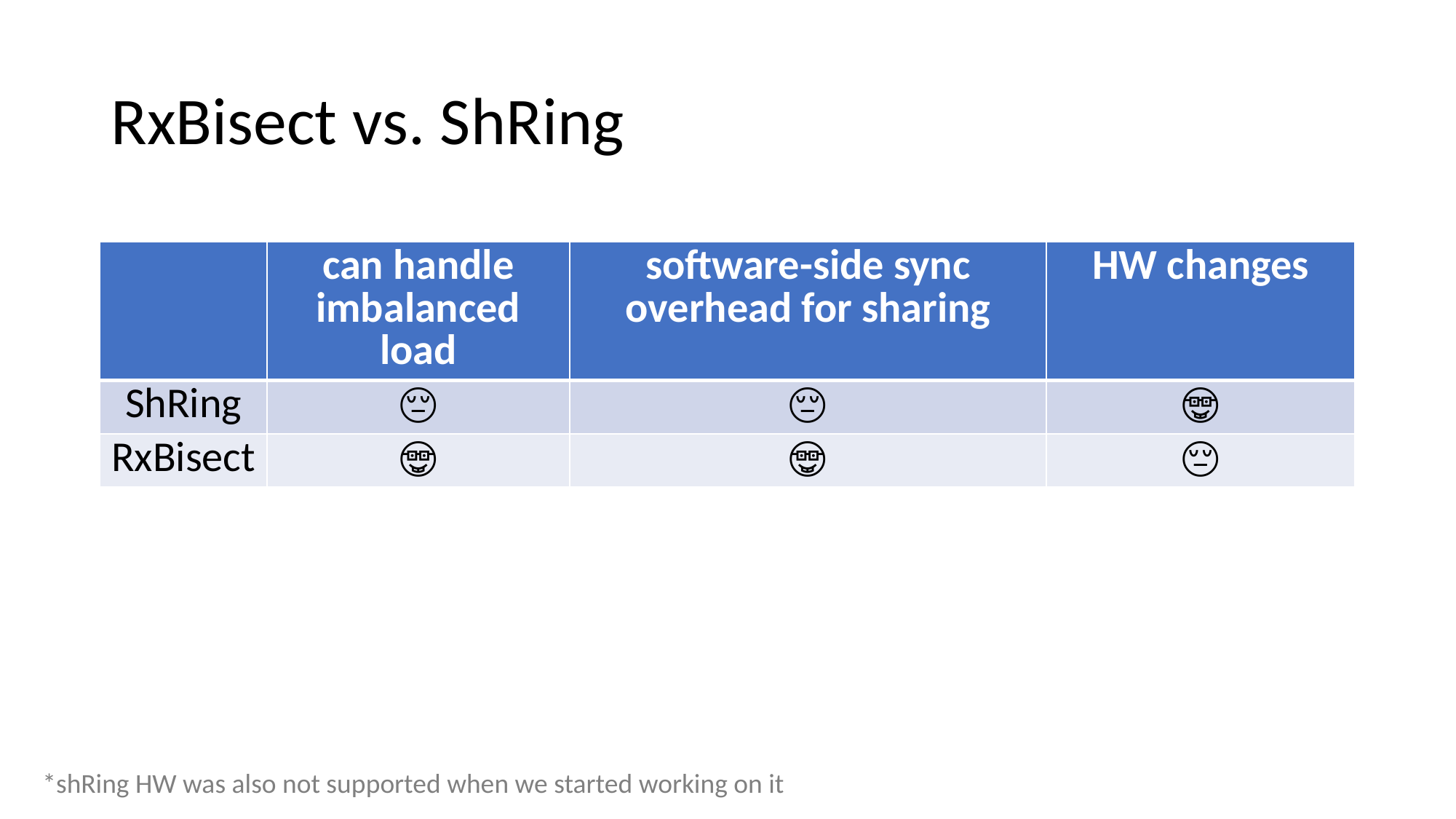

# RxBisect vs. ShRing
|  | can handle imbalanced load | software-side sync overhead for sharing | HW changes |
| --- | --- | --- | --- |
| ShRing | 😔 | 😔 | 🤓 |
| RxBisect | 🤓 | 🤓 | 😔 |
*shRing HW was also not supported when we started working on it